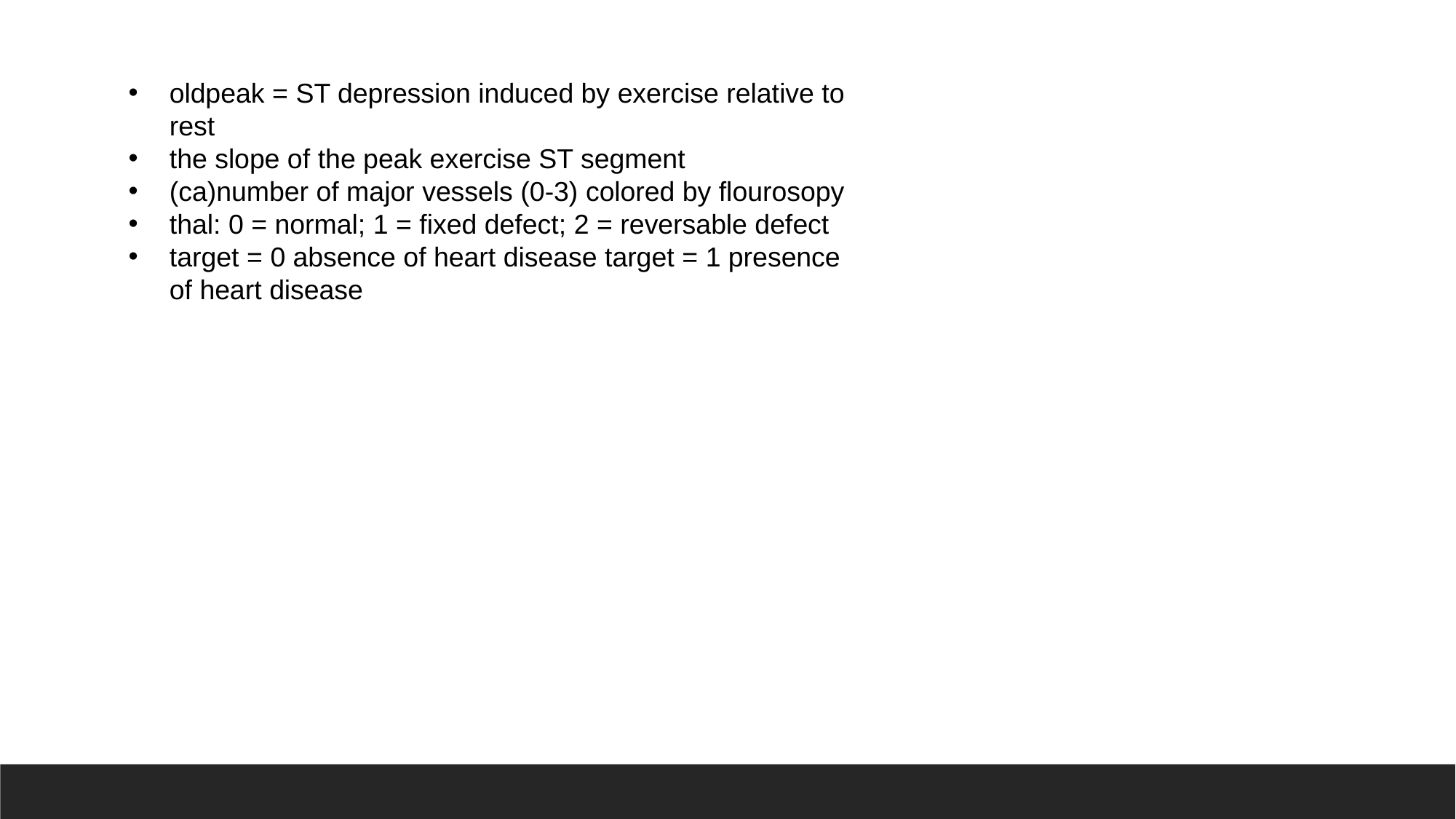

oldpeak = ST depression induced by exercise relative to rest
the slope of the peak exercise ST segment
(ca)number of major vessels (0-3) colored by flourosopy
thal: 0 = normal; 1 = fixed defect; 2 = reversable defect
target = 0 absence of heart disease target = 1 presence  of heart disease